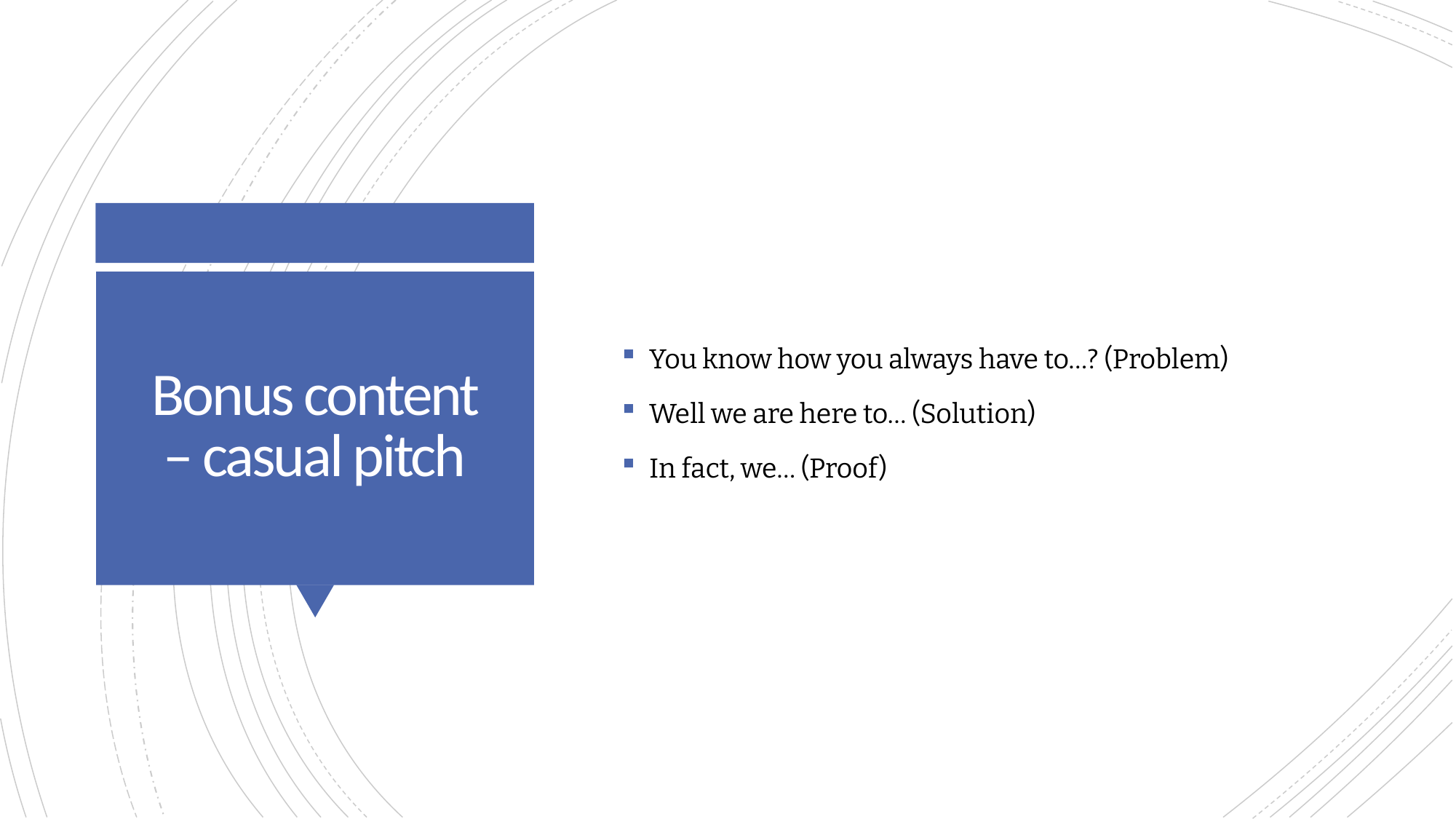

You know how you always have to…? (Problem)
Well we are here to… (Solution)
In fact, we… (Proof)
# Bonus content – casual pitch